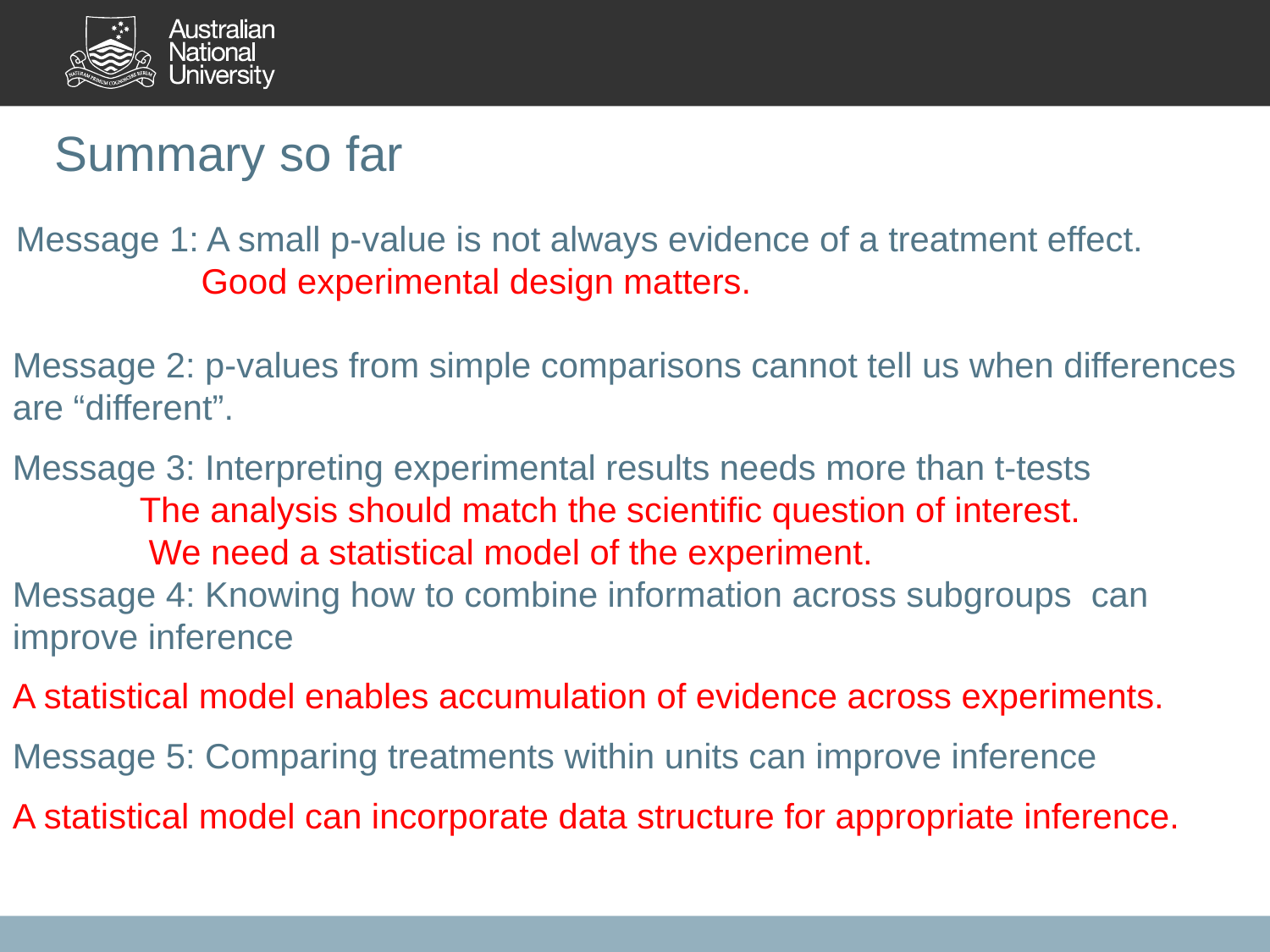

Summary so far
Message 1: A small p-value is not always evidence of a treatment effect.
                   Good experimental design matters.

Message 2: p-values from simple comparisons cannot tell us when differences are “different”.
Message 3: Interpreting experimental results needs more than t-tests
	The analysis should match the scientific question of interest.
              We need a statistical model of the experiment.
Message 4: Knowing how to combine information across subgroups  can improve inference
A statistical model enables accumulation of evidence across experiments.
Message 5: Comparing treatments within units can improve inference
A statistical model can incorporate data structure for appropriate inference.